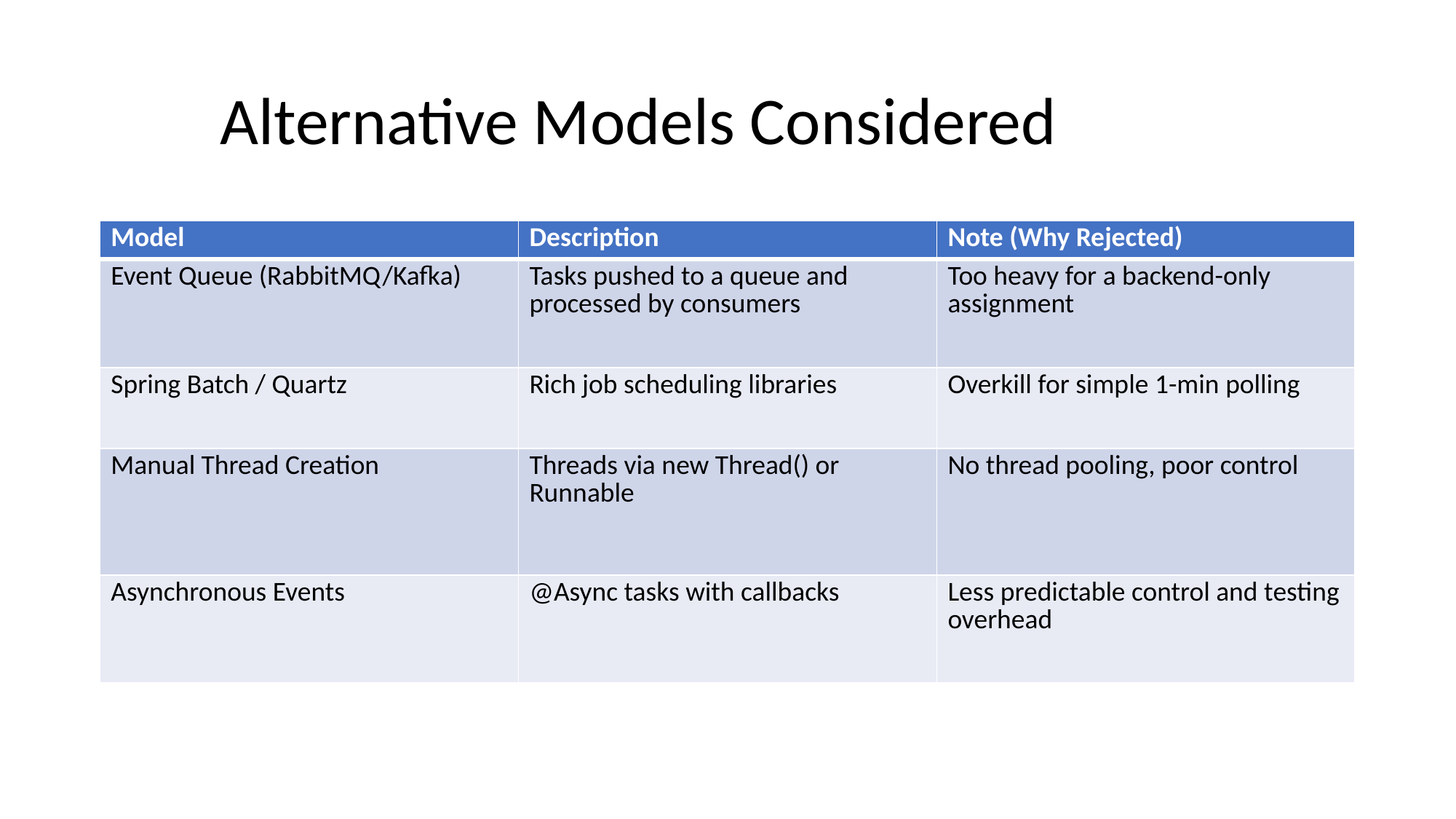

# Alternative Models Considered
| Model | Description | Note (Why Rejected) |
| --- | --- | --- |
| Event Queue (RabbitMQ/Kafka) | Tasks pushed to a queue and processed by consumers | Too heavy for a backend-only assignment |
| Spring Batch / Quartz | Rich job scheduling libraries | Overkill for simple 1-min polling |
| Manual Thread Creation | Threads via new Thread() or Runnable | No thread pooling, poor control |
| Asynchronous Events | @Async tasks with callbacks | Less predictable control and testing overhead |